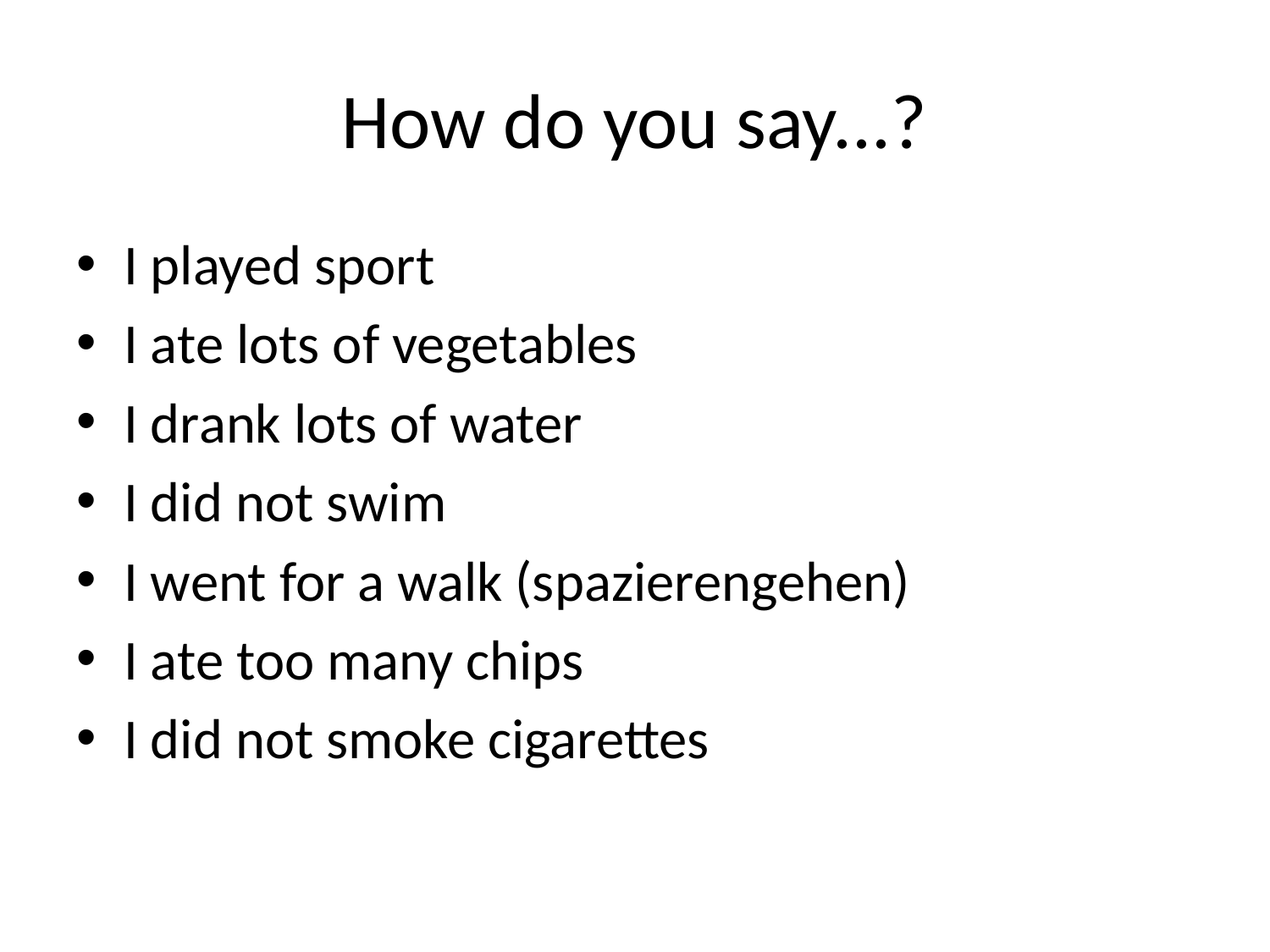

# How do you say...?
I played sport
I ate lots of vegetables
I drank lots of water
I did not swim
I went for a walk (spazierengehen)
I ate too many chips
I did not smoke cigarettes